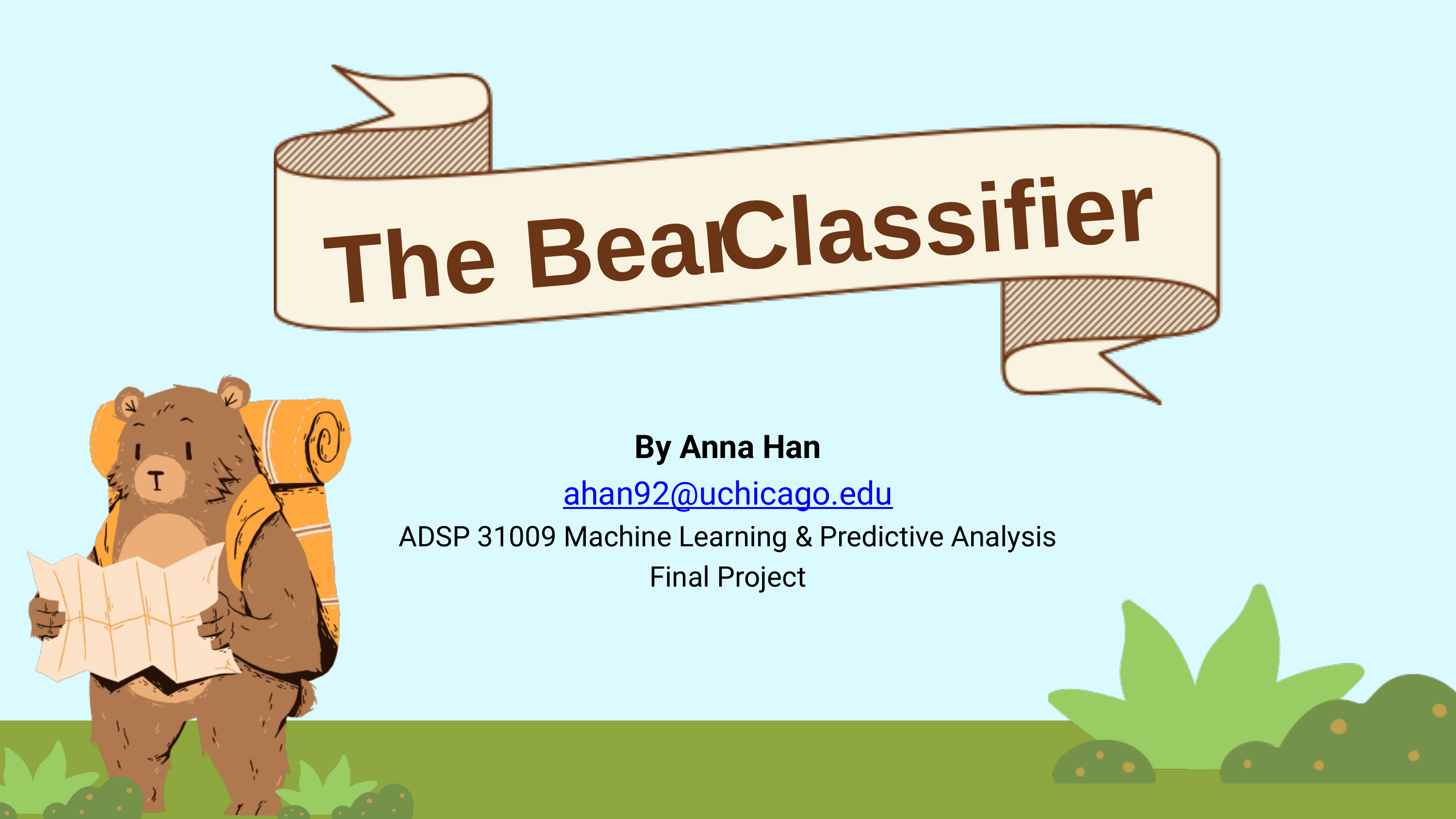

Classifier
The Bear

By Anna Han
ahan92@uchicago.edu
ADSP 31009 Machine Learning & Predictive Analysis
Final Project